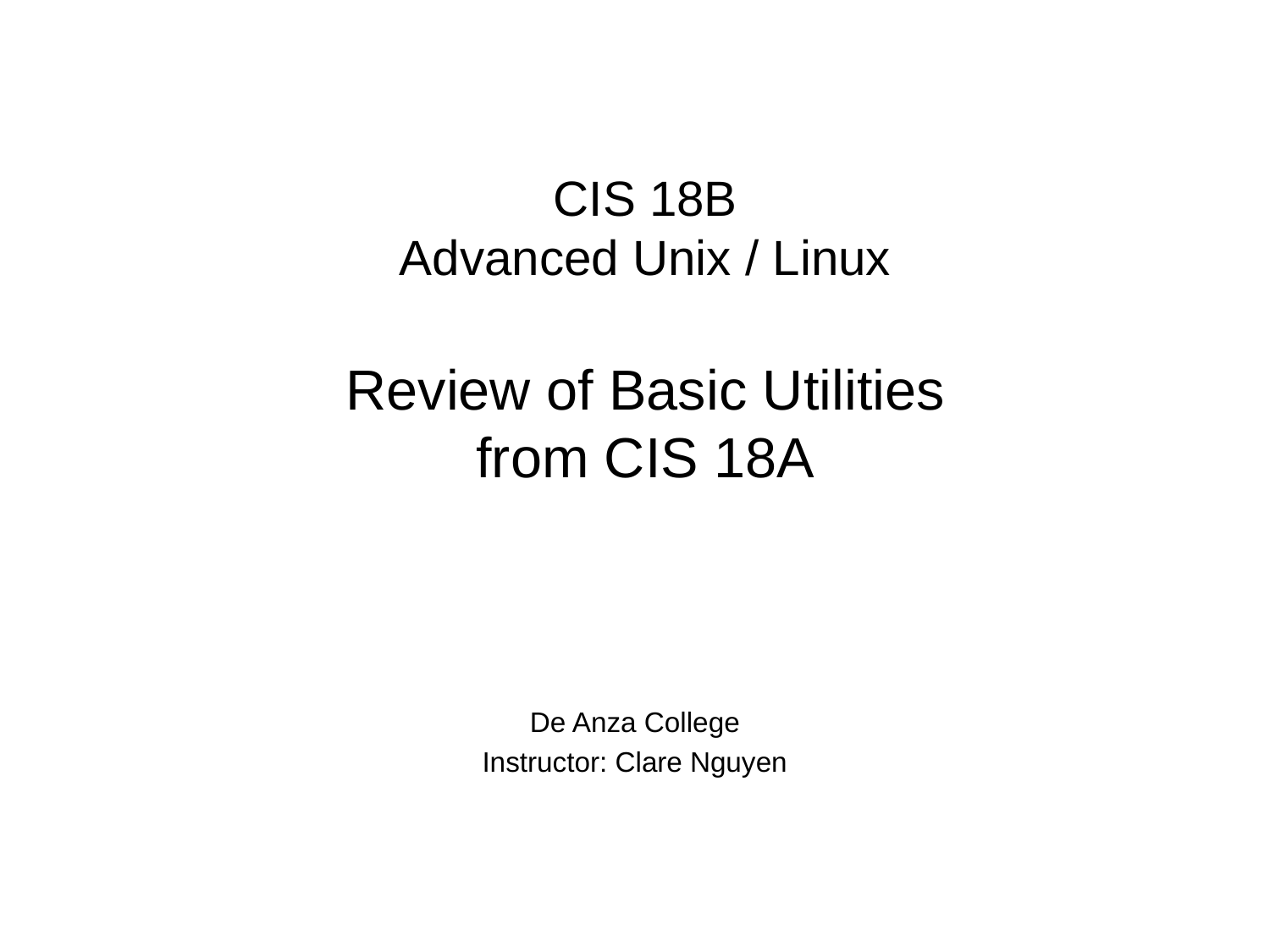

CIS 18B
Advanced Unix / Linux
Review of Basic Utilities
from CIS 18A
De Anza College
Instructor: Clare Nguyen